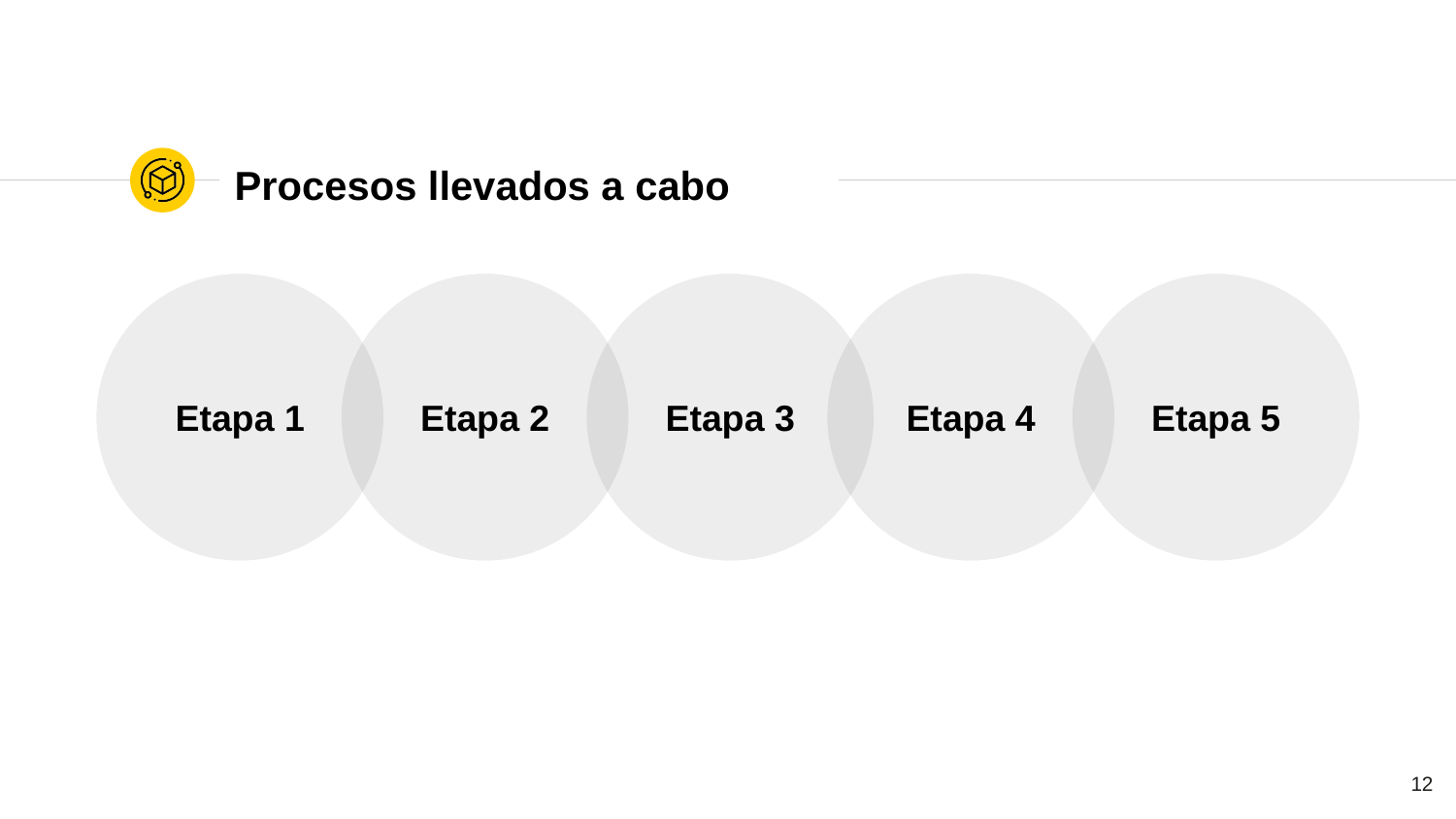

# Procesos llevados a cabo
Etapa 1
Etapa 2
Etapa 3
Etapa 4
Etapa 5
12